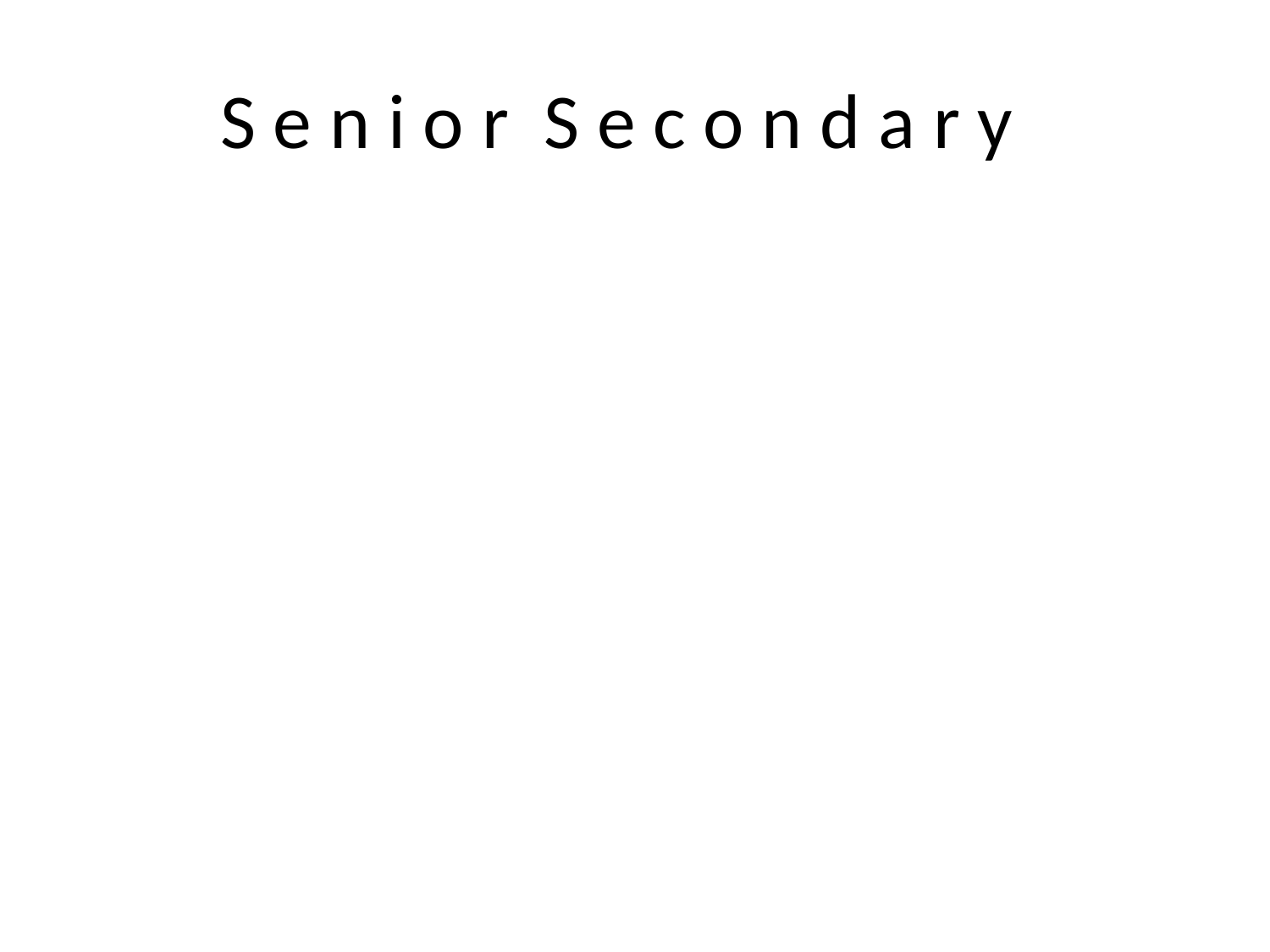

# S e n i o r  S e c o n d a r y